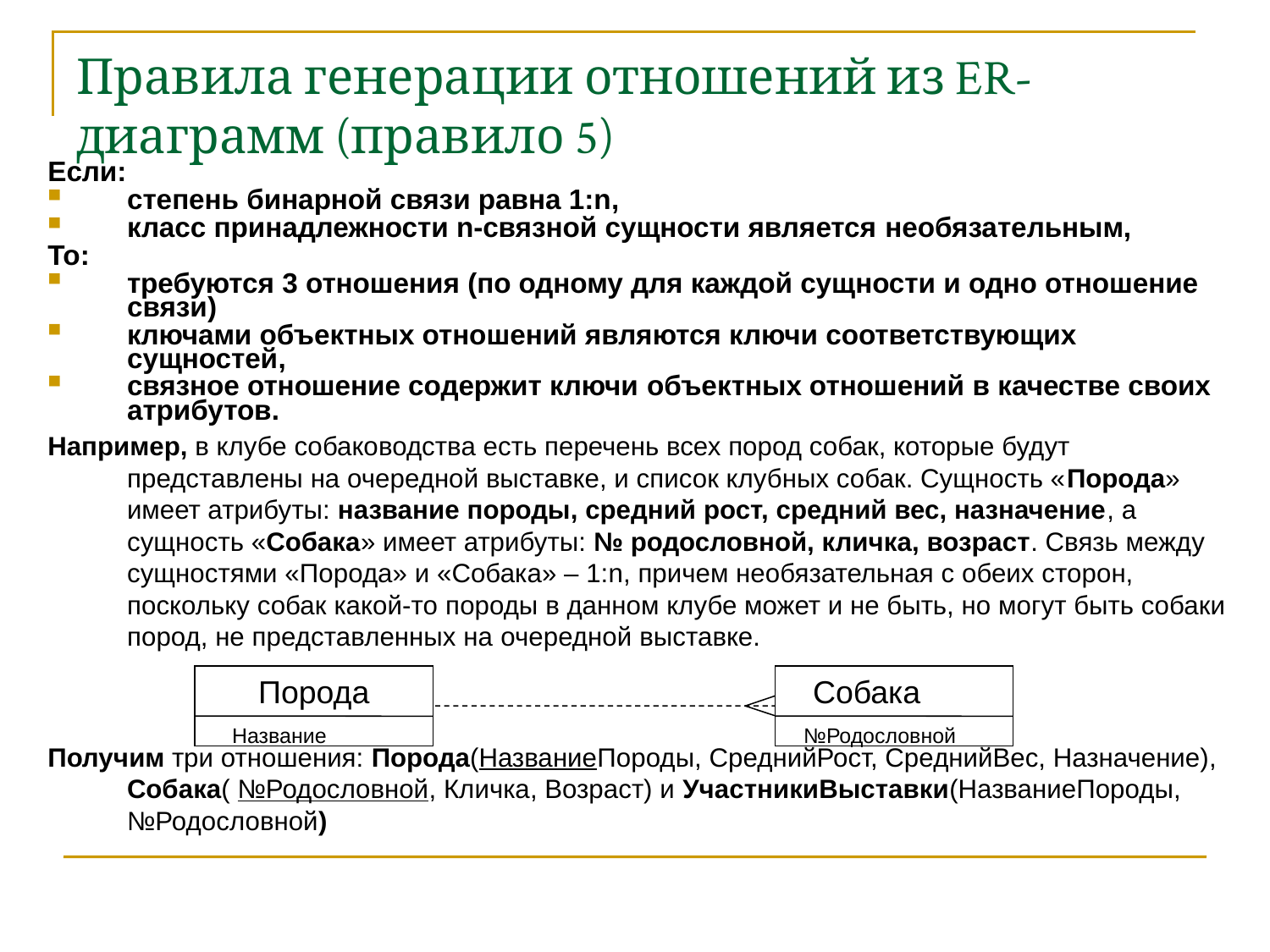

# Правила генерации отношений из ER-диаграмм (правило 5)
Если:
степень бинарной связи равна 1:n,
класс принадлежности n-связной сущности является необязательным,
То:
требуются 3 отношения (по одному для каждой сущности и одно отношение связи)
ключами объектных отношений являются ключи соответствующих сущностей,
связное отношение содержит ключи объектных отношений в качестве своих атрибутов.
Например, в клубе собаководства есть перечень всех пород собак, которые будут представлены на очередной выставке, и список клубных собак. Сущность «Порода» имеет атрибуты: название породы, средний рост, средний вес, назначение, а сущность «Собака» имеет атрибуты: № родословной, кличка, возраст. Связь между сущностями «Порода» и «Собака» – 1:n, причем необязательная с обеих сторон, поскольку собак какой-то породы в данном клубе может и не быть, но могут быть собаки пород, не представленных на очередной выставке.

Получим три отношения: Порода(НазваниеПороды, СреднийРост, СреднийВес, Назначение), Собака( №Родословной, Кличка, Возраст) и УчастникиВыставки(НазваниеПороды, №Родословной)

Порода
Собака

Название

№Родословной